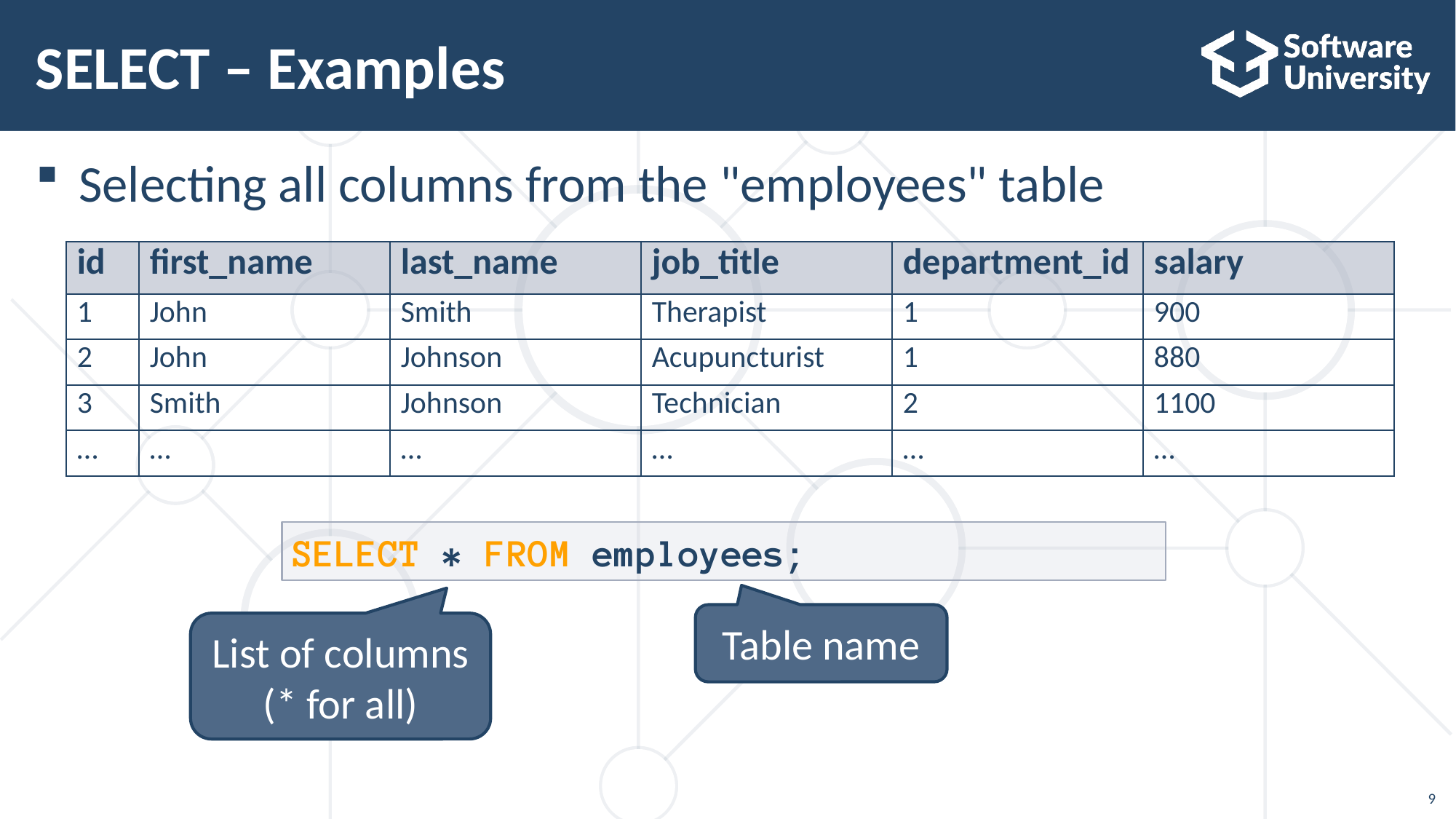

# SELECT – Examples
Selecting all columns from the "employees" table

| id | first\_name | last\_name | job\_title | department\_id | salary |
| --- | --- | --- | --- | --- | --- |
| 1 | John | Smith | Therapist | 1 | 900 |
| 2 | John | Johnson | Acupuncturist | 1 | 880 |
| 3 | Smith | Johnson | Technician | 2 | 1100 |
| … | … | … | … | … | … |
SELECT * FROM employees;
Table name
List of columns
(* for all)
9